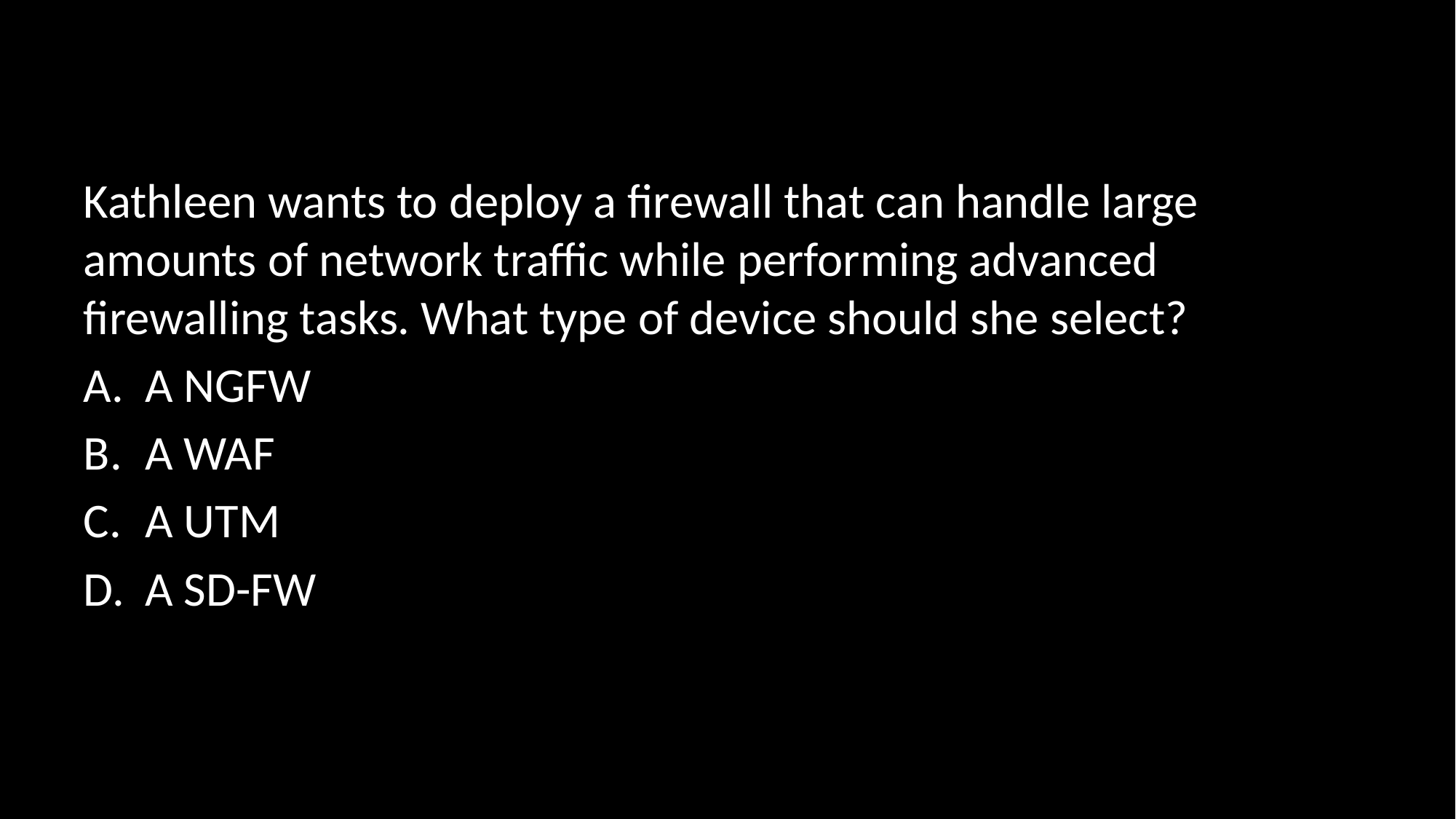

#
Kathleen wants to deploy a firewall that can handle large amounts of network traffic while performing advanced firewalling tasks. What type of device should she select?
A NGFW
A WAF
A UTM
A SD-FW